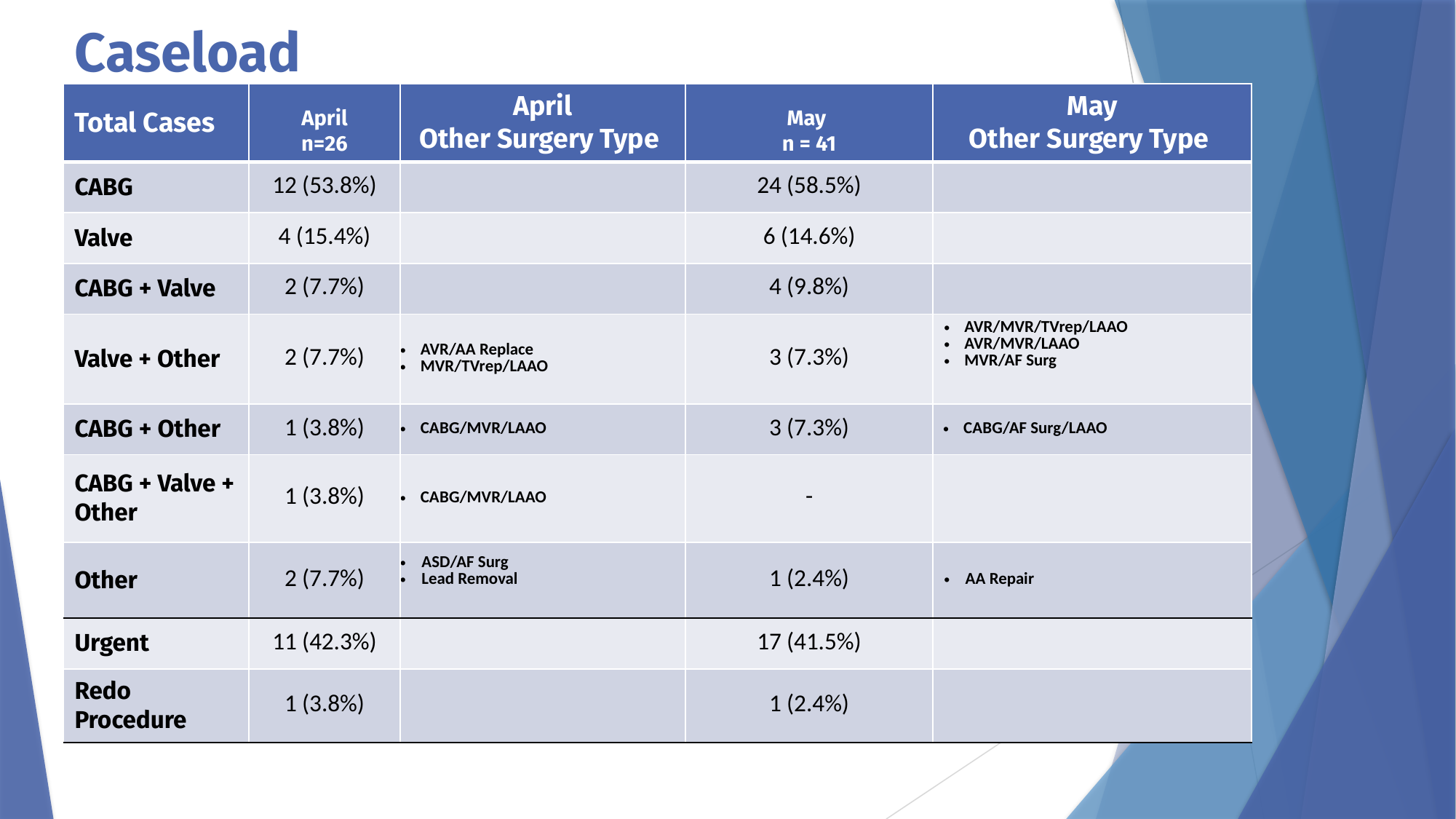

# Caseload
| Total Cases | April n=26 | April Other Surgery Type | May n = 41 | May Other Surgery Type |
| --- | --- | --- | --- | --- |
| CABG | 12 (53.8%) |  | 24 (58.5%) |  |
| Valve | 4 (15.4%) |  | 6 (14.6%) |  |
| CABG + Valve | 2 (7.7%) |  | 4 (9.8%) |  |
| Valve + Other | 2 (7.7%) | AVR/AA Replace MVR/TVrep/LAAO | 3 (7.3%) | AVR/MVR/TVrep/LAAO AVR/MVR/LAAO MVR/AF Surg |
| CABG + Other | 1 (3.8%) | CABG/MVR/LAAO | 3 (7.3%) | CABG/AF Surg/LAAO |
| CABG + Valve + Other | 1 (3.8%) | CABG/MVR/LAAO | - |  |
| Other | 2 (7.7%) | ASD/AF Surg Lead Removal | 1 (2.4%) | AA Repair |
| Urgent | 11 (42.3%) |  | 17 (41.5%) |  |
| Redo Procedure | 1 (3.8%) |  | 1 (2.4%) |  |